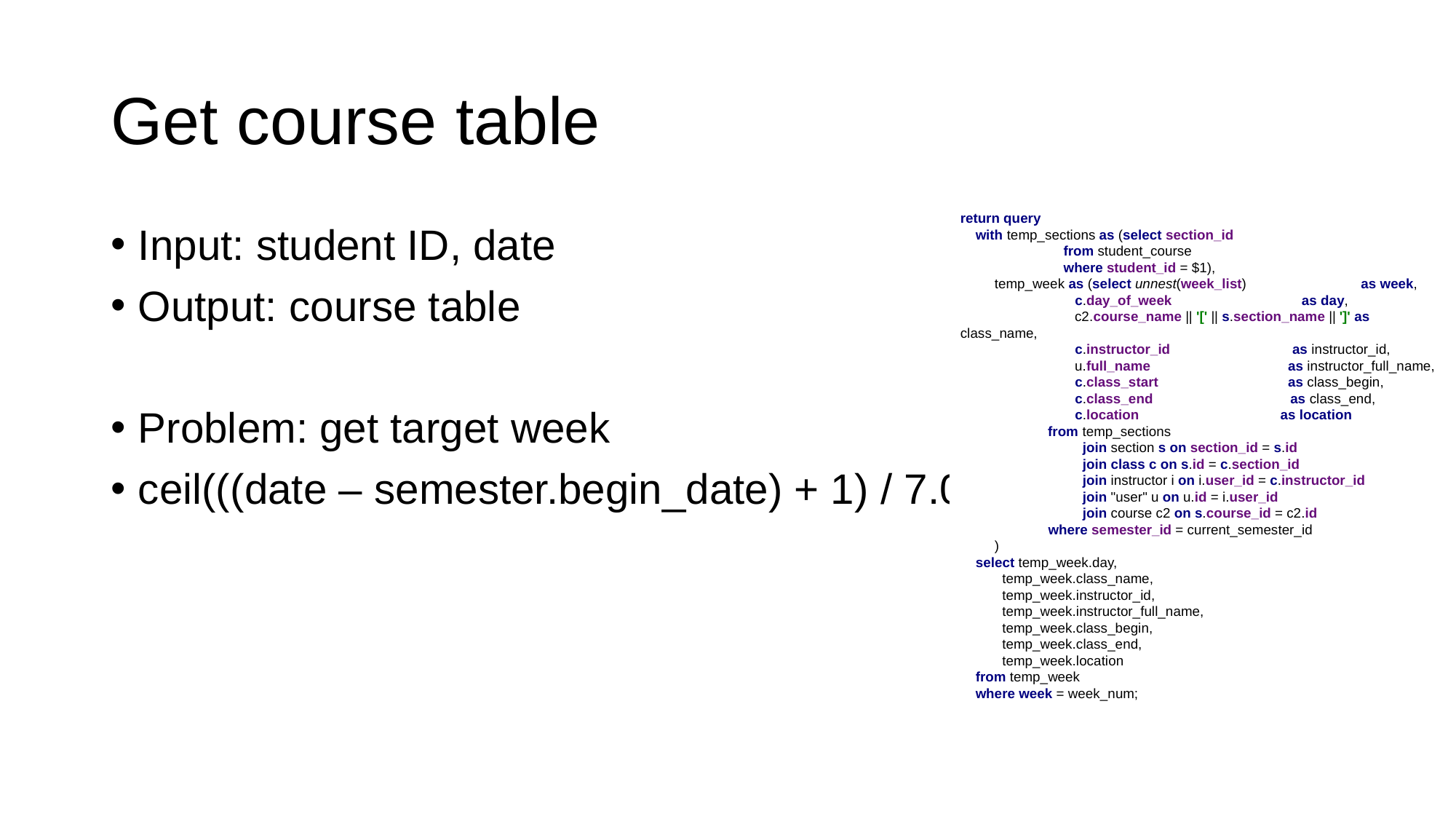

# Get course table
return query
    with temp_sections as (select section_id
                           from student_course
                           where student_id = $1),
         temp_week as (select unnest(week_list)                              as week,
                              c.day_of_week                                  as day,
                              c2.course_name || '[' || s.section_name || ']' as class_name,
                              c.instructor_id                                as instructor_id,
                              u.full_name                                    as instructor_full_name,
                              c.class_start                                  as class_begin,
                              c.class_end                                    as class_end,
                              c.location                                     as location
                       from temp_sections
                                join section s on section_id = s.id
                                join class c on s.id = c.section_id
                                join instructor i on i.user_id = c.instructor_id
                                join "user" u on u.id = i.user_id
                                join course c2 on s.course_id = c2.id
                       where semester_id = current_semester_id
         )
    select temp_week.day,
           temp_week.class_name,
           temp_week.instructor_id,
           temp_week.instructor_full_name,
           temp_week.class_begin,
           temp_week.class_end,
           temp_week.location
    from temp_week
    where week = week_num;
Input: student ID, date
Output: course table

Problem: get target week
ceil(((date – semester.begin_date) + 1) / 7.0)